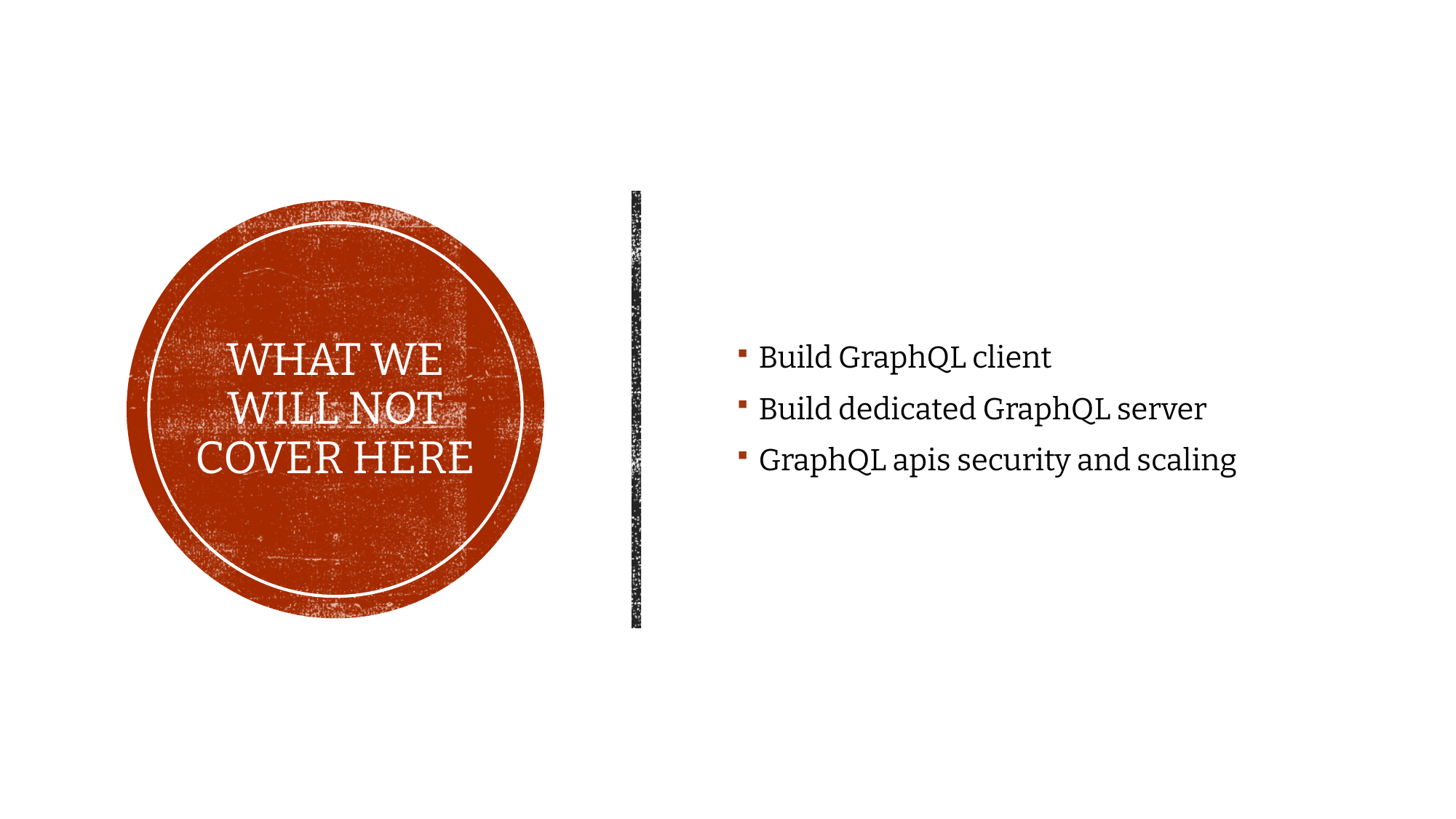

Build GraphQL client
Build dedicated GraphQL server
GraphQL apis security and scaling

# What we will not cover here